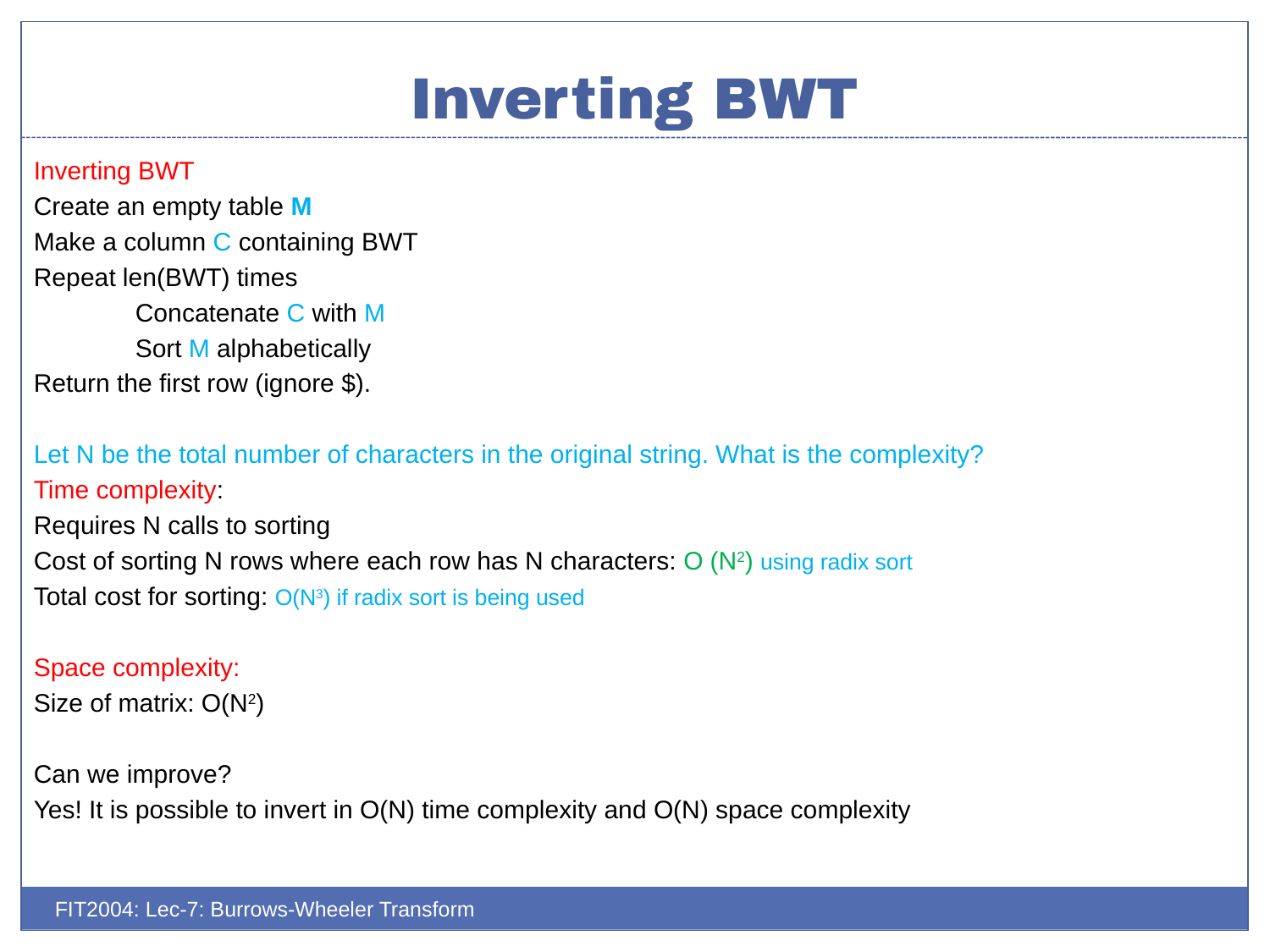

# Inverting BWT
Inverting BWT
Create an empty table M
Make a column C containing BWT
Repeat len(BWT) times
	Concatenate C with M
	Sort M alphabetically
Return the first row (ignore $).

Let N be the total number of characters in the original string. What is the complexity?
Time complexity:
Requires N calls to sorting
Cost of sorting N rows where each row has N characters: O (N2) using radix sort
Total cost for sorting: O(N3) if radix sort is being used

Space complexity:
Size of matrix: O(N2)

Can we improve?
Yes! It is possible to invert in O(N) time complexity and O(N) space complexity
FIT2004: Lec-7: Burrows-Wheeler Transform